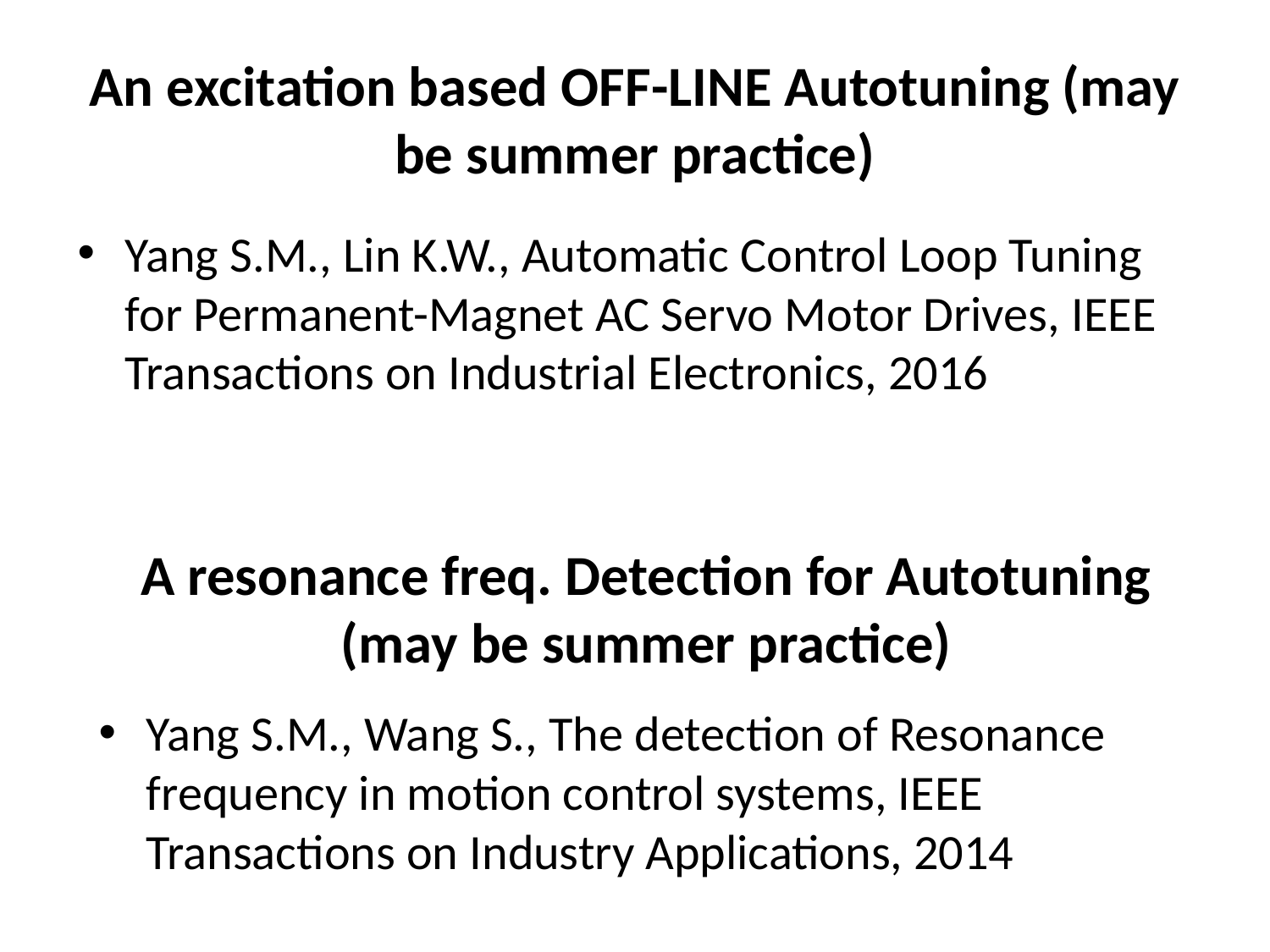

# An excitation based OFF-LINE Autotuning (may be summer practice)
Yang S.M., Lin K.W., Automatic Control Loop Tuning for Permanent-Magnet AC Servo Motor Drives, IEEE Transactions on Industrial Electronics, 2016
A resonance freq. Detection for Autotuning (may be summer practice)
Yang S.M., Wang S., The detection of Resonance frequency in motion control systems, IEEE Transactions on Industry Applications, 2014